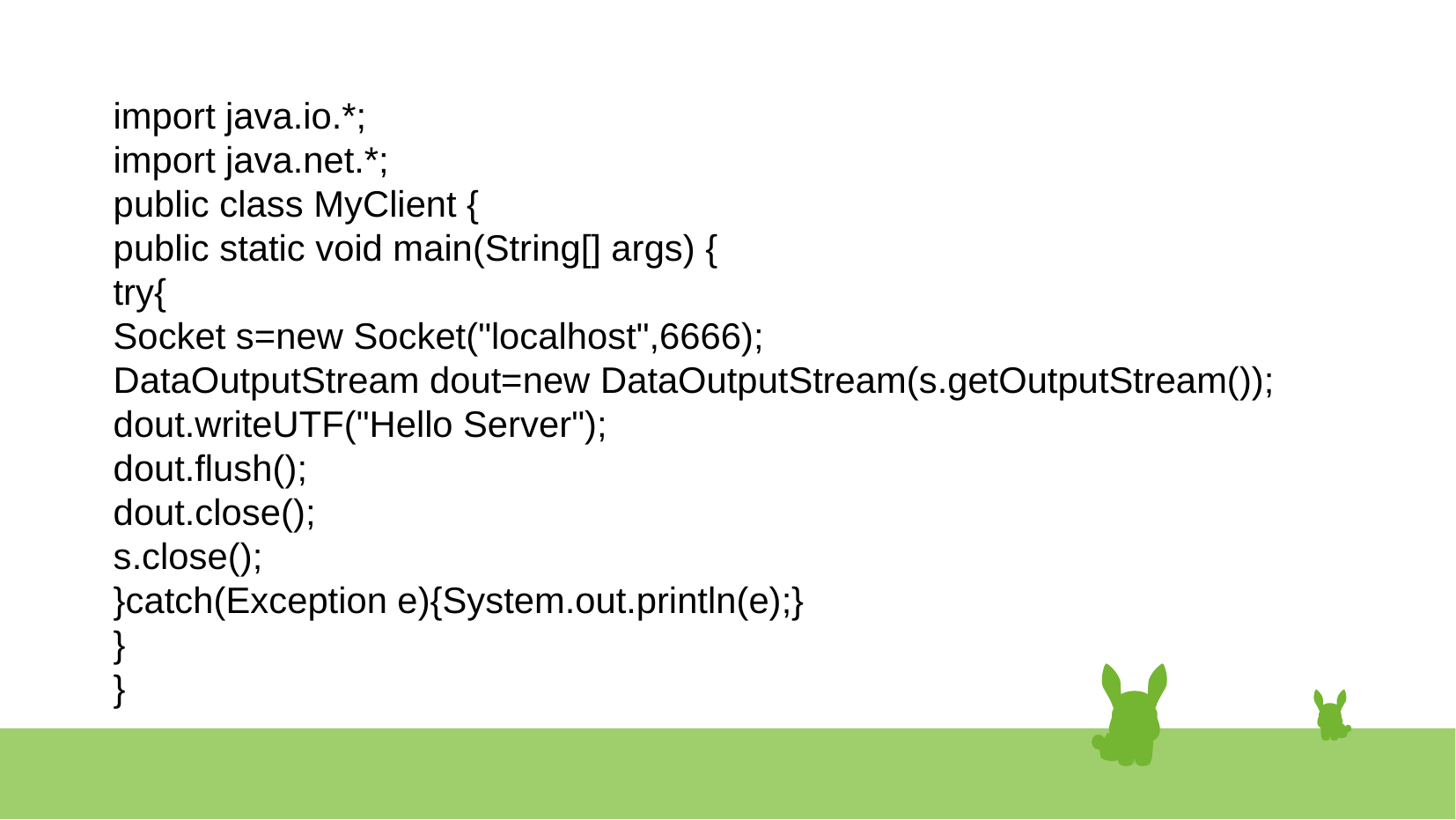

# import java.io.*;
    import java.net.*;
    public class MyClient {
    public static void main(String[] args) {
    try{
    Socket s=new Socket("localhost",6666);
    DataOutputStream dout=new DataOutputStream(s.getOutputStream());
    dout.writeUTF("Hello Server");
    dout.flush();
    dout.close();
    s.close();
    }catch(Exception e){System.out.println(e);}
    }
    }